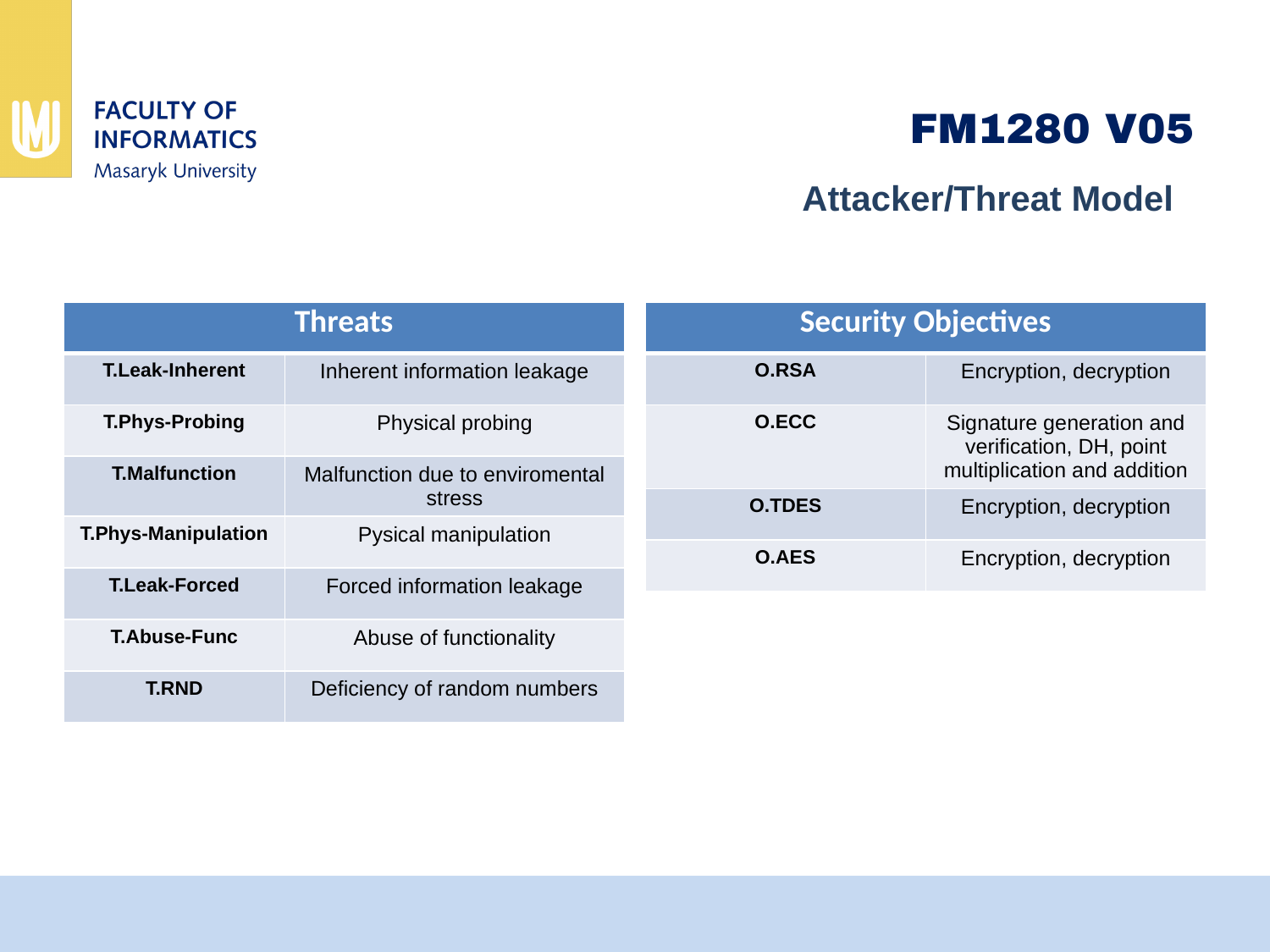

# FM1280 V05
Attacker/Threat Model
| Threats |  |
| --- | --- |
| T.Leak-Inherent | Inherent information leakage |
| T.Phys-Probing | Physical probing |
| T.Malfunction | Malfunction due to enviromental stress |
| T.Phys-Manipulation | Pysical manipulation |
| T.Leak-Forced | Forced information leakage |
| T.Abuse-Func | Abuse of functionality |
| T.RND | Deficiency of random numbers |
| Security Objectives |  |
| --- | --- |
| O.RSA | Encryption, decryption |
| O.ECC | Signature generation and verification, DH, point multiplication and addition |
| O.TDES | Encryption, decryption |
| O.AES | Encryption, decryption |